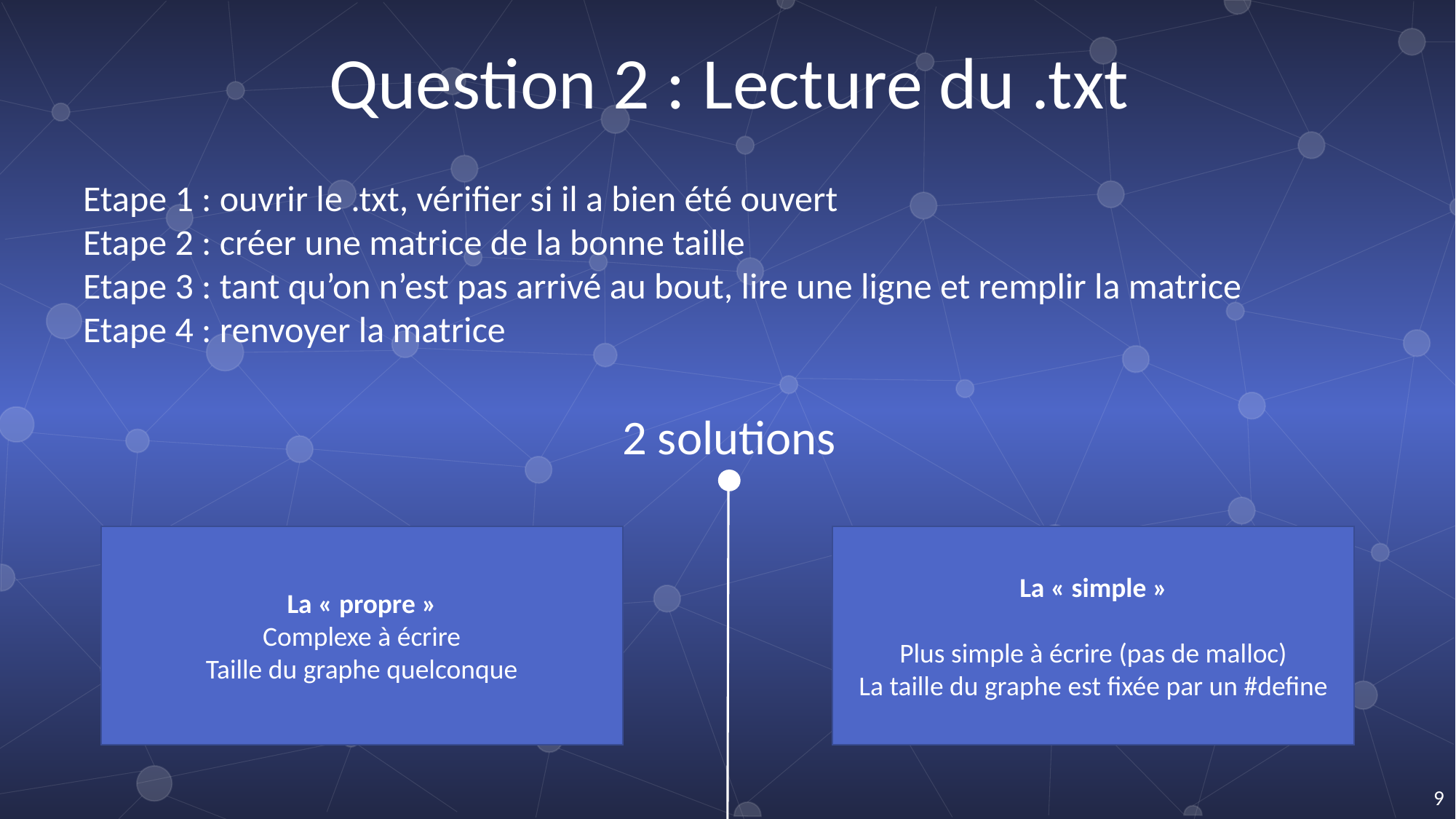

Question 2 : Lecture du .txt
Etape 1 : ouvrir le .txt, vérifier si il a bien été ouvert
Etape 2 : créer une matrice de la bonne taille
Etape 3 : tant qu’on n’est pas arrivé au bout, lire une ligne et remplir la matrice
Etape 4 : renvoyer la matrice
2 solutions

La « propre »
Complexe à écrire
Taille du graphe quelconque
La « simple »

Plus simple à écrire (pas de malloc)
La taille du graphe est fixée par un #define
9